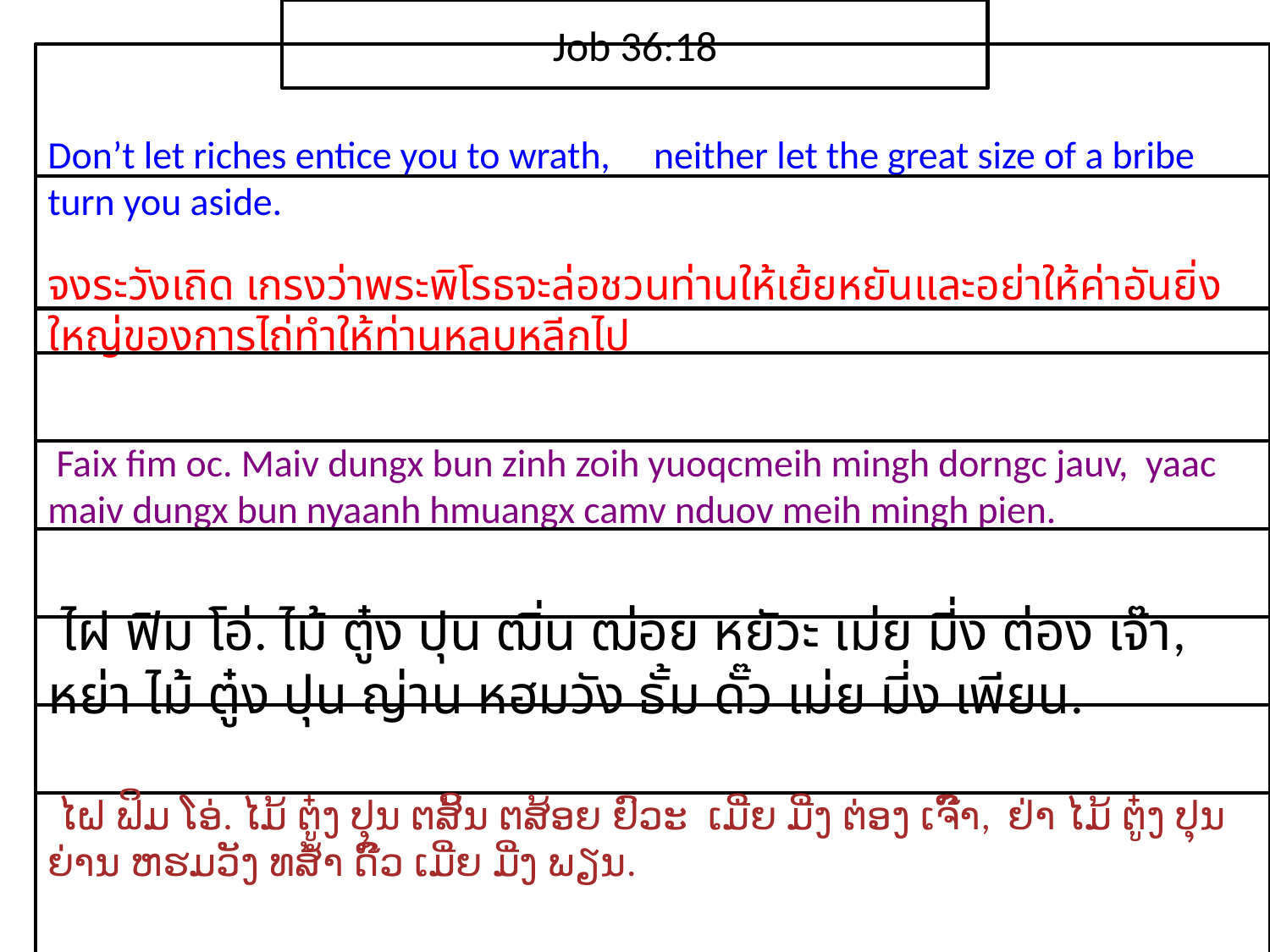

Job 36:18
Don’t let riches entice you to wrath,     neither let the great size of a bribe turn you aside.
จง​ระวัง​เถิด เกรง​ว่า​พระ​พิโรธ​จะ​ล่อ​ชวน​ท่าน​ให้​เย้ย​หยันและ​อย่า​ให้​ค่า​อัน​ยิ่งใหญ่​ของ​การ​ไถ่​ทำ​ให้​ท่าน​หลบ​หลีก​ไป
 Faix fim oc. Maiv dungx bun zinh zoih yuoqcmeih mingh dorngc jauv,  yaac maiv dungx bun nyaanh hmuangx camv nduov meih mingh pien.
 ไฝ ฟิม โอ่. ไม้ ตู๋ง ปุน ฒิ่น ฒ่อย หยัวะ เม่ย มี่ง ต่อง เจ๊า,  หย่า ไม้ ตู๋ง ปุน ญ่าน หฮมวัง ธั้ม ดั๊ว เม่ย มี่ง เพียน.
 ໄຝ ຟິມ ໂອ່. ໄມ້ ຕູ໋ງ ປຸນ ຕສິ້ນ ຕສ້ອຍ ຢົວະ  ເມີ່ຍ ມີ່ງ ຕ່ອງ ເຈົ໊າ,  ຢ່າ ໄມ້ ຕູ໋ງ ປຸນ ຍ່ານ ຫຮມວັງ ທສ້ຳ ດົ໊ວ ເມີ່ຍ ມີ່ງ ພຽນ.